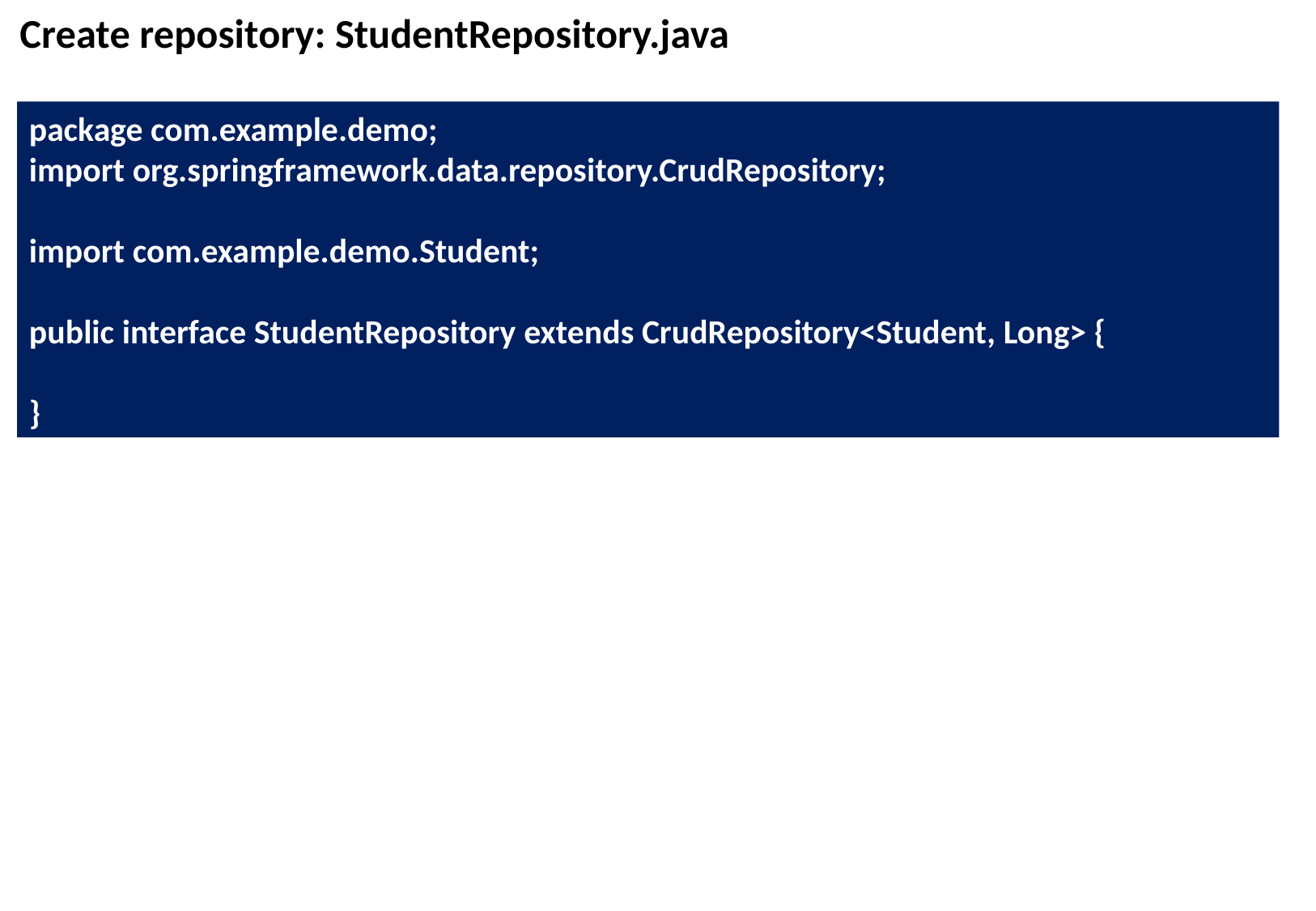

Create repository: StudentRepository.java
package com.example.demo;
import org.springframework.data.repository.CrudRepository;
import com.example.demo.Student;
public interface StudentRepository extends CrudRepository<Student, Long> {
}